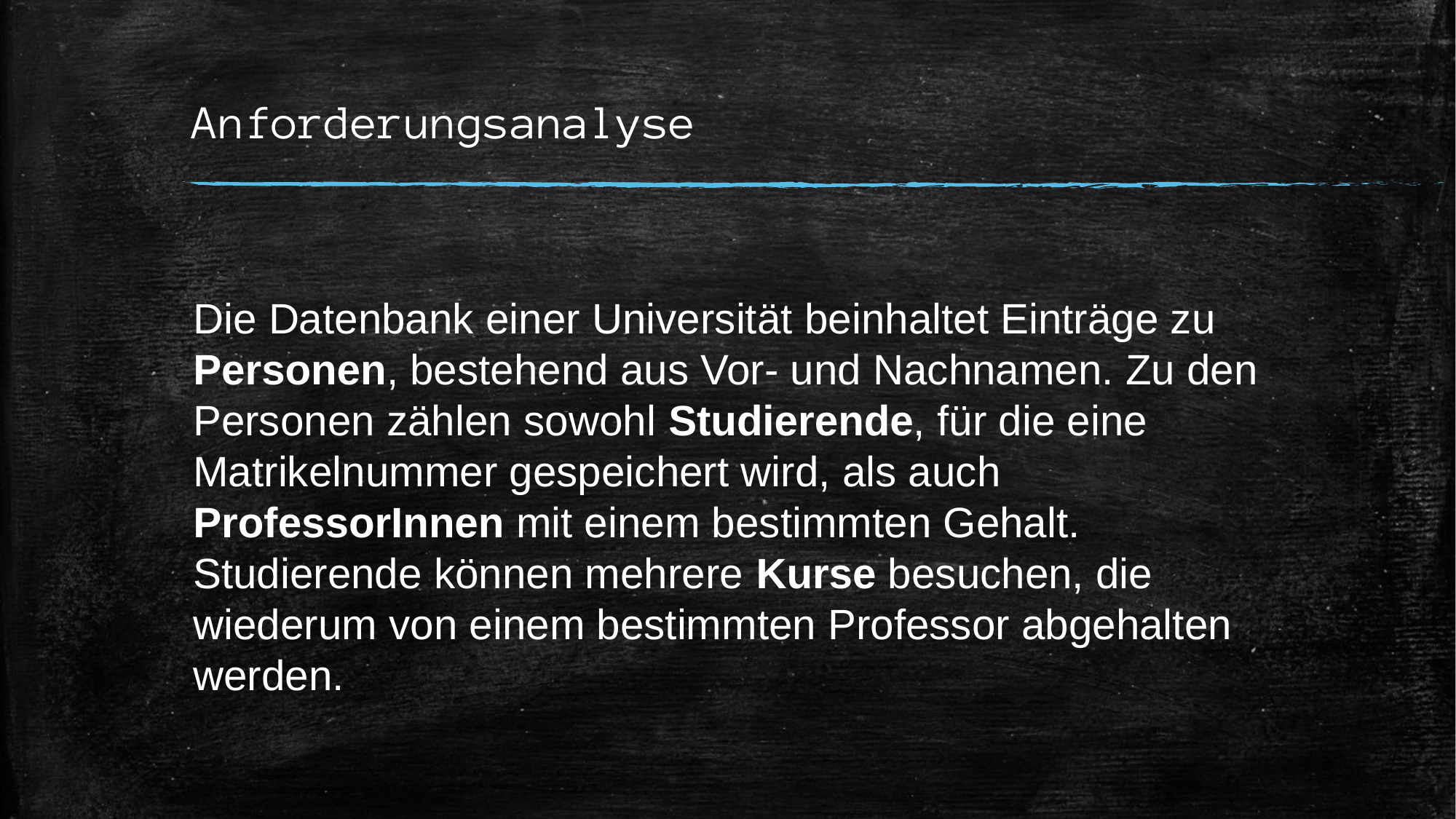

# Anforderungsanalyse
Die Datenbank einer Universität beinhaltet Einträge zu Personen, bestehend aus Vor- und Nachnamen. Zu den Personen zählen sowohl Studierende, für die eine Matrikelnummer gespeichert wird, als auch ProfessorInnen mit einem bestimmten Gehalt. Studierende können mehrere Kurse besuchen, die wiederum von einem bestimmten Professor abgehalten werden.